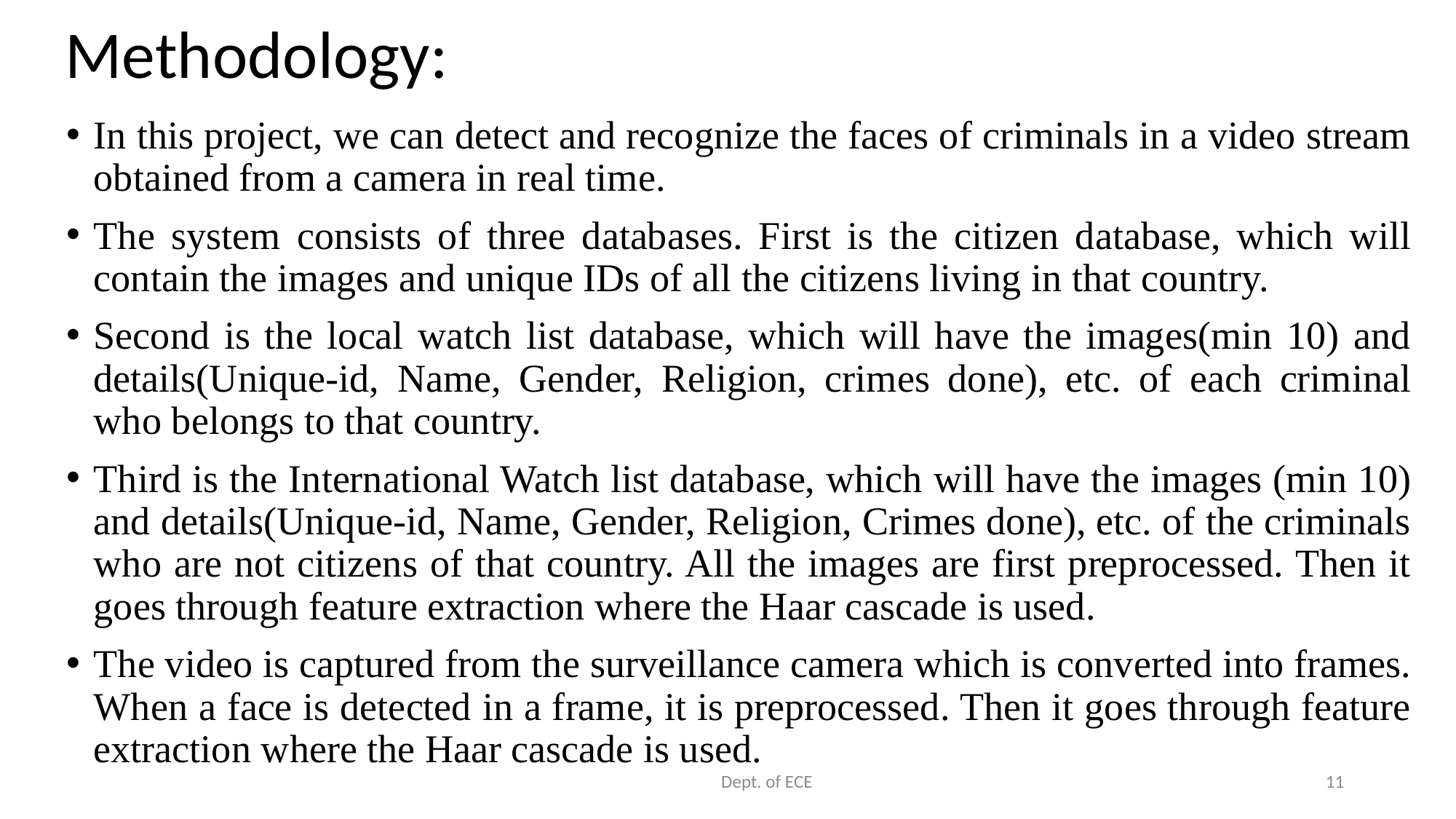

# Methodology:
In this project, we can detect and recognize the faces of criminals in a video stream obtained from a camera in real time.
The system consists of three databases. First is the citizen database, which will contain the images and unique IDs of all the citizens living in that country.
Second is the local watch list database, which will have the images(min 10) and details(Unique-id, Name, Gender, Religion, crimes done), etc. of each criminal who belongs to that country.
Third is the International Watch list database, which will have the images (min 10) and details(Unique-id, Name, Gender, Religion, Crimes done), etc. of the criminals who are not citizens of that country. All the images are first preprocessed. Then it goes through feature extraction where the Haar cascade is used.
The video is captured from the surveillance camera which is converted into frames. When a face is detected in a frame, it is preprocessed. Then it goes through feature extraction where the Haar cascade is used.
                   Dept. of ECE
11